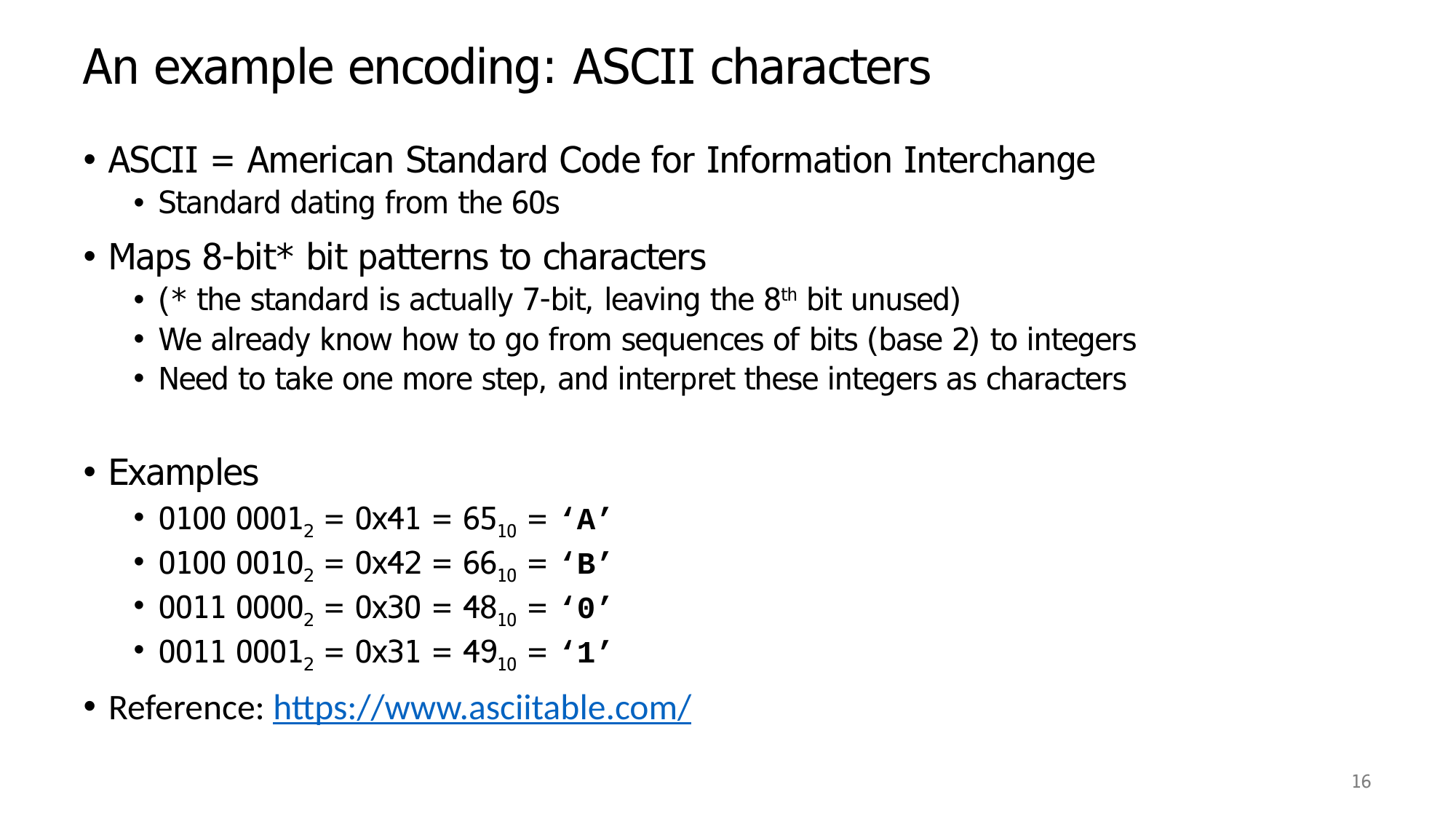

# An example encoding: ASCII characters
ASCII = American Standard Code for Information Interchange
Standard dating from the 60s
Maps 8-bit* bit patterns to characters
(* the standard is actually 7-bit, leaving the 8th bit unused)
We already know how to go from sequences of bits (base 2) to integers
Need to take one more step, and interpret these integers as characters

Examples
0100 00012 = 0x41 = 6510 = ‘A’
0100 00102 = 0x42 = 6610 = ‘B’
0011 00002 = 0x30 = 4810 = ‘0’
0011 00012 = 0x31 = 4910 = ‘1’
Reference: https://www.asciitable.com/
16